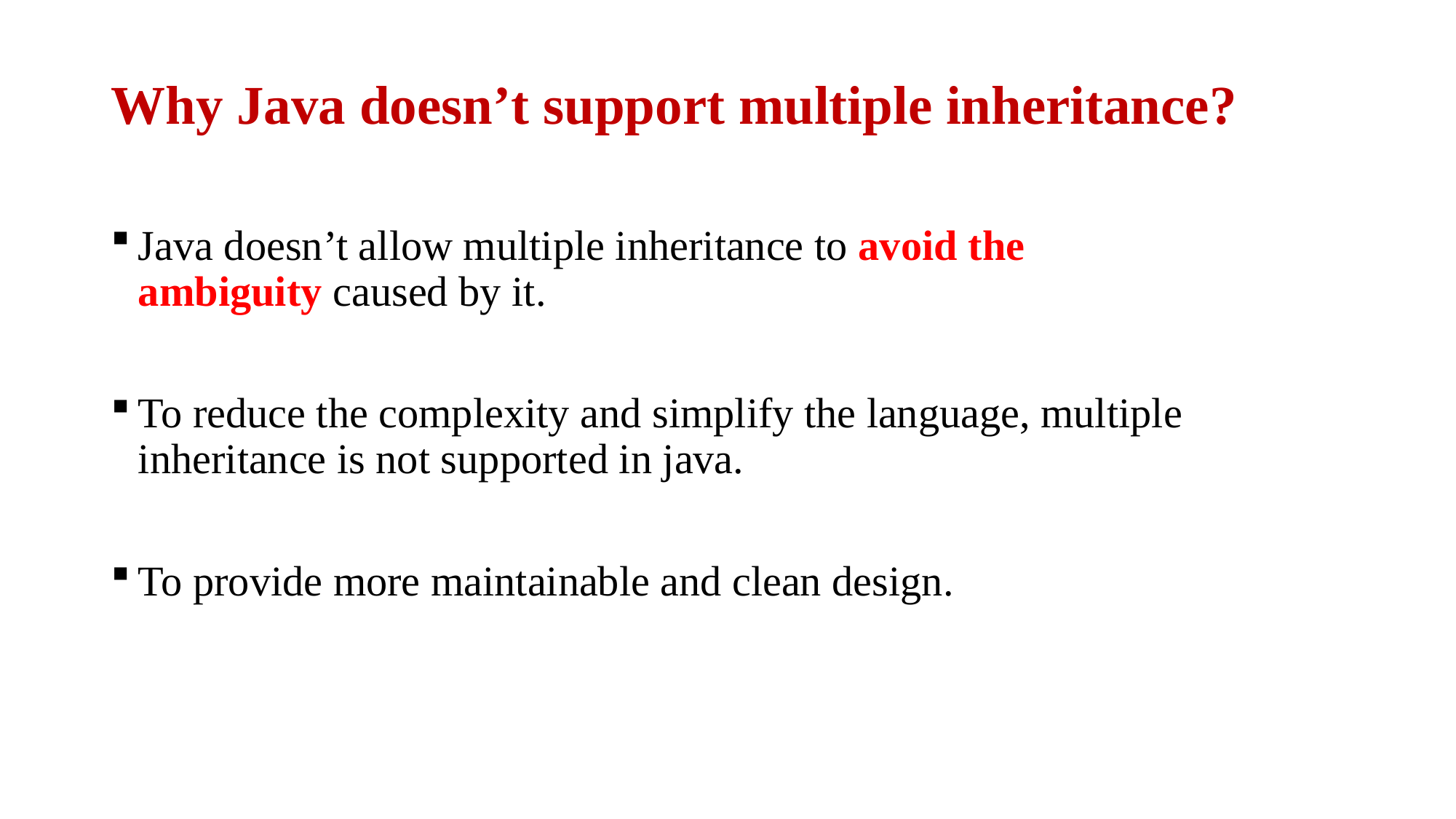

# Why Java doesn’t support multiple inheritance?
Java doesn’t allow multiple inheritance to avoid the ambiguity caused by it.

To reduce the complexity and simplify the language, multiple inheritance is not supported in java.

To provide more maintainable and clean design.